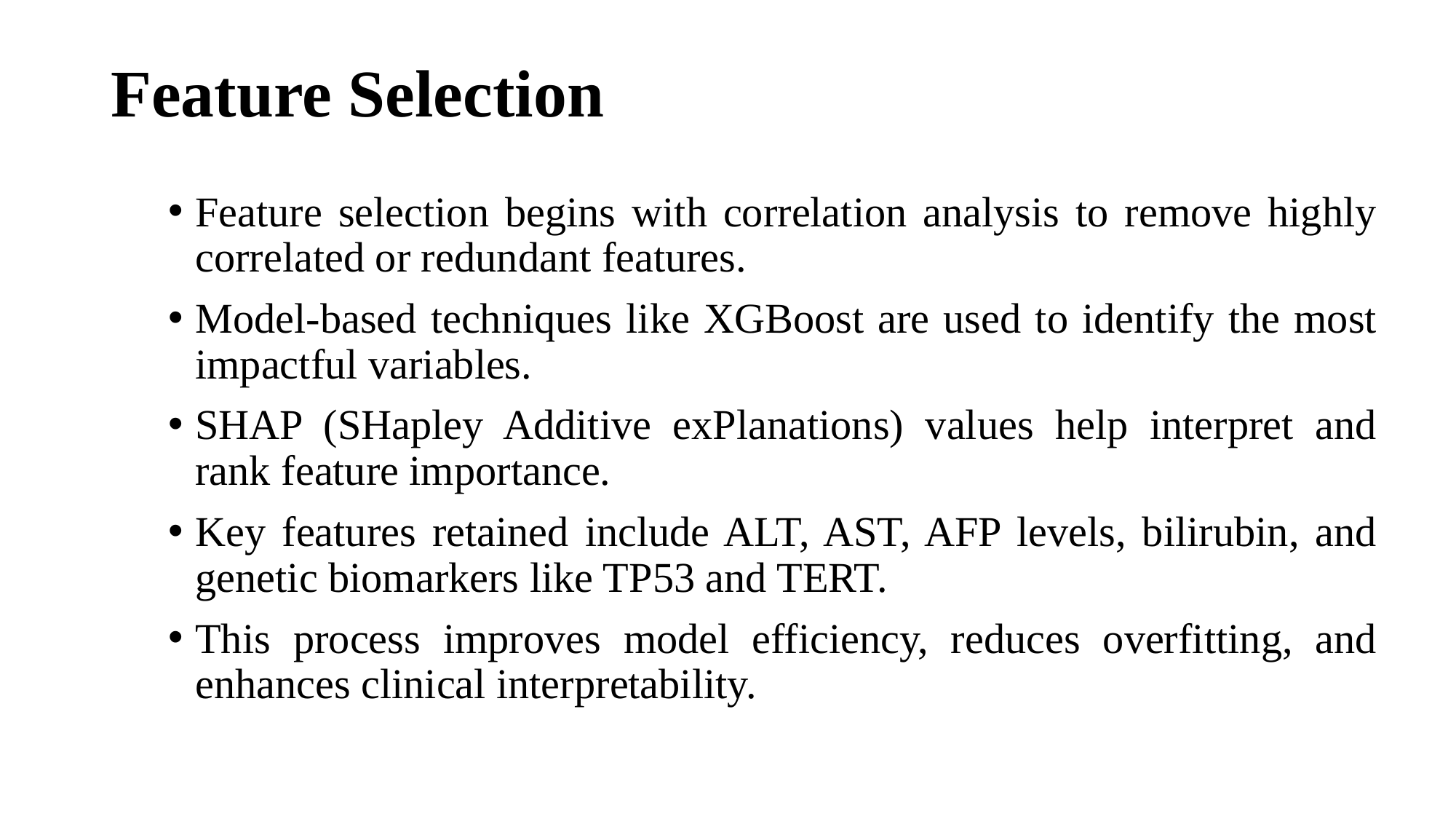

# Feature Selection
Feature selection begins with correlation analysis to remove highly correlated or redundant features.
Model-based techniques like XGBoost are used to identify the most impactful variables.
SHAP (SHapley Additive exPlanations) values help interpret and rank feature importance.
Key features retained include ALT, AST, AFP levels, bilirubin, and genetic biomarkers like TP53 and TERT.
This process improves model efficiency, reduces overfitting, and enhances clinical interpretability.